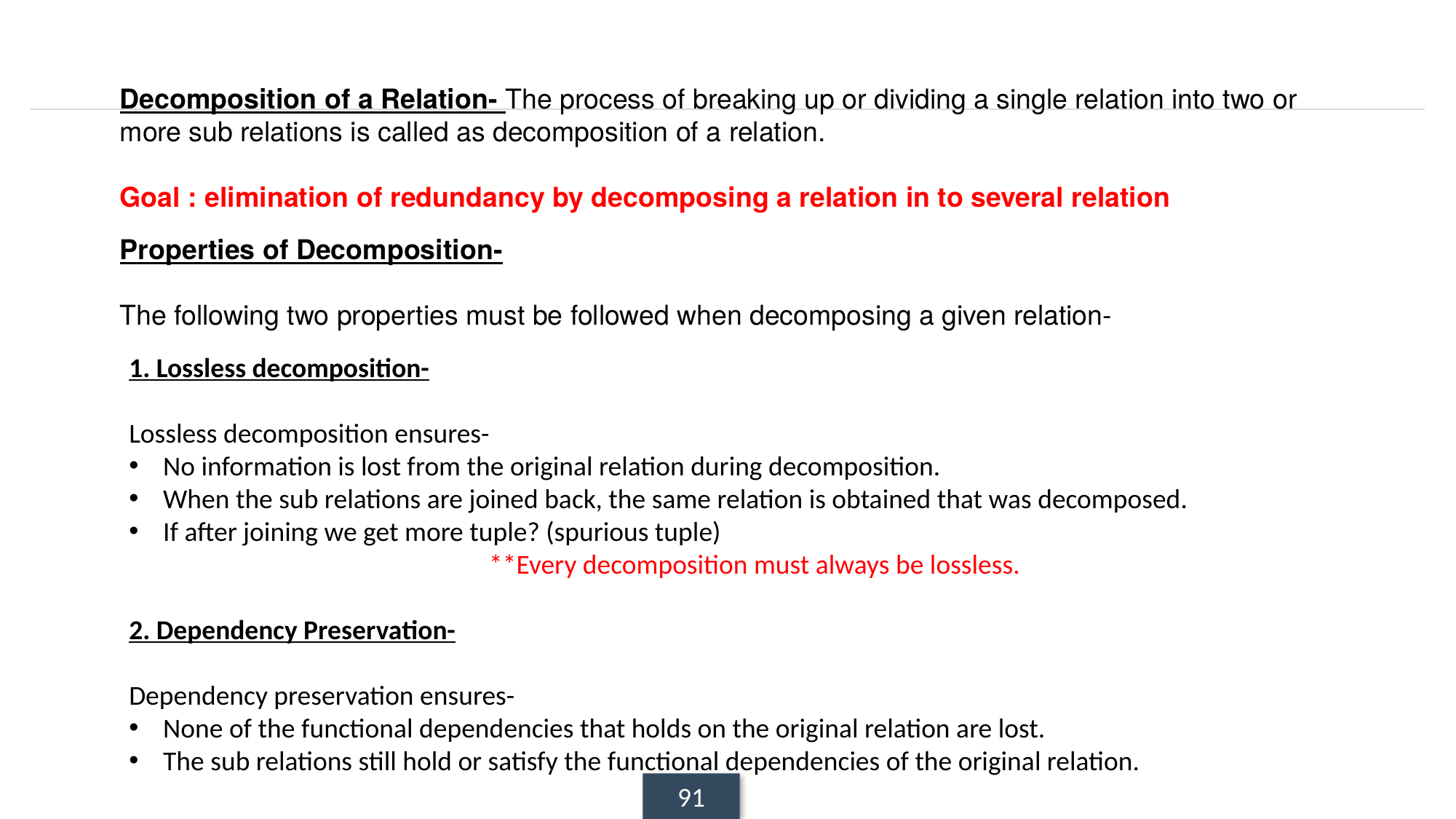

Decomposition of a Relation- The process of breaking up or dividing a single relation into two or more sub relations is called as decomposition of a relation.

Goal : elimination of redundancy by decomposing a relation in to several relation
Properties of Decomposition-

The following two properties must be followed when decomposing a given relation-
1. Lossless decomposition-

Lossless decomposition ensures-
No information is lost from the original relation during decomposition.
When the sub relations are joined back, the same relation is obtained that was decomposed.
If after joining we get more tuple? (spurious tuple)
**Every decomposition must always be lossless.

2. Dependency Preservation-

Dependency preservation ensures-
None of the functional dependencies that holds on the original relation are lost.
The sub relations still hold or satisfy the functional dependencies of the original relation.